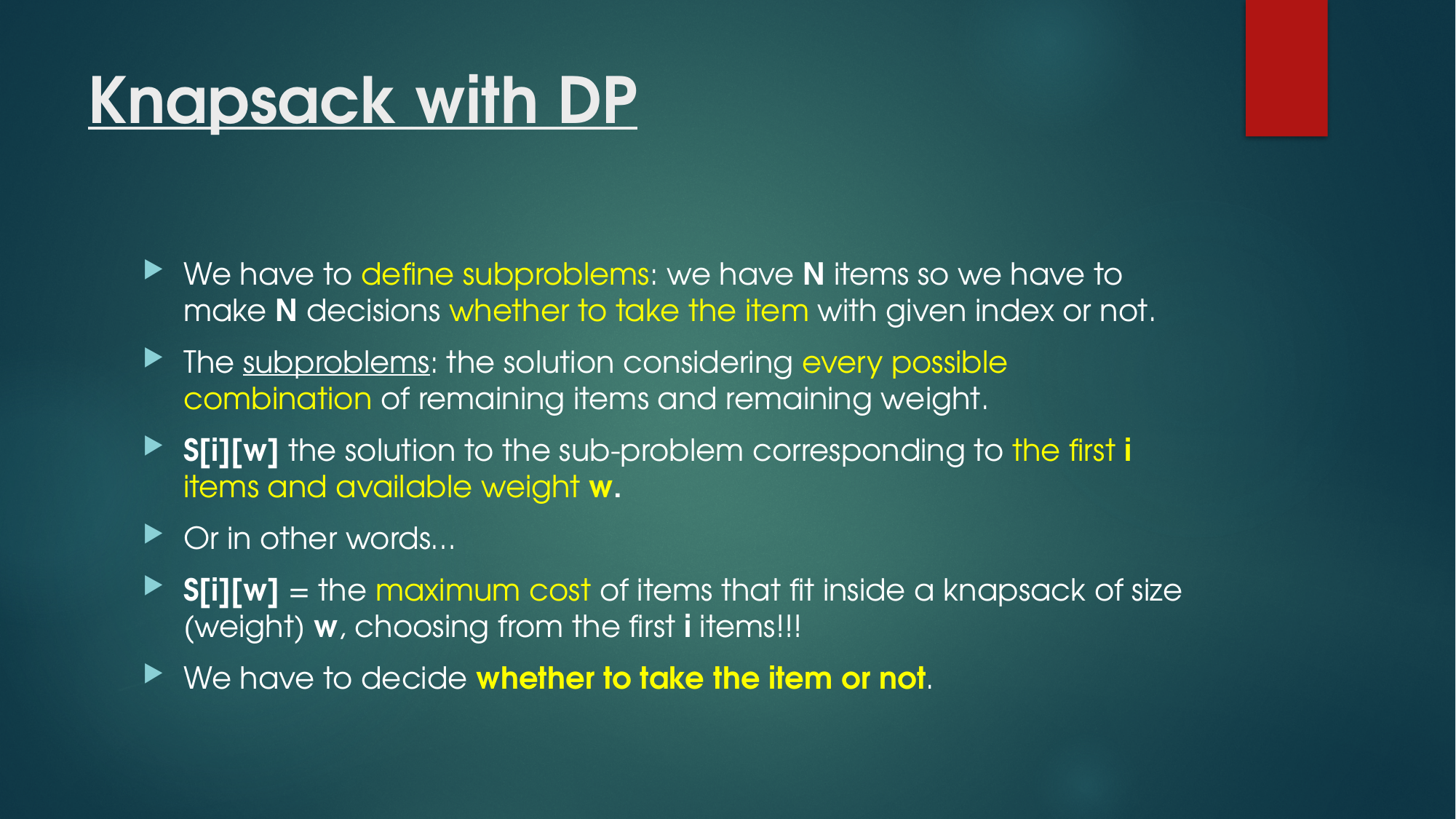

# Knapsack with DP
We have to define subproblems: we have N items so we have to make N decisions whether to take the item with given index or not.
The subproblems: the solution considering every possible combination of remaining items and remaining weight.
S[i][w] the solution to the sub-problem corresponding to the first i items and available weight w.
Or in other words…
S[i][w] = the maximum cost of items that fit inside a knapsack of size (weight) w, choosing from the first i items!!!
We have to decide whether to take the item or not.